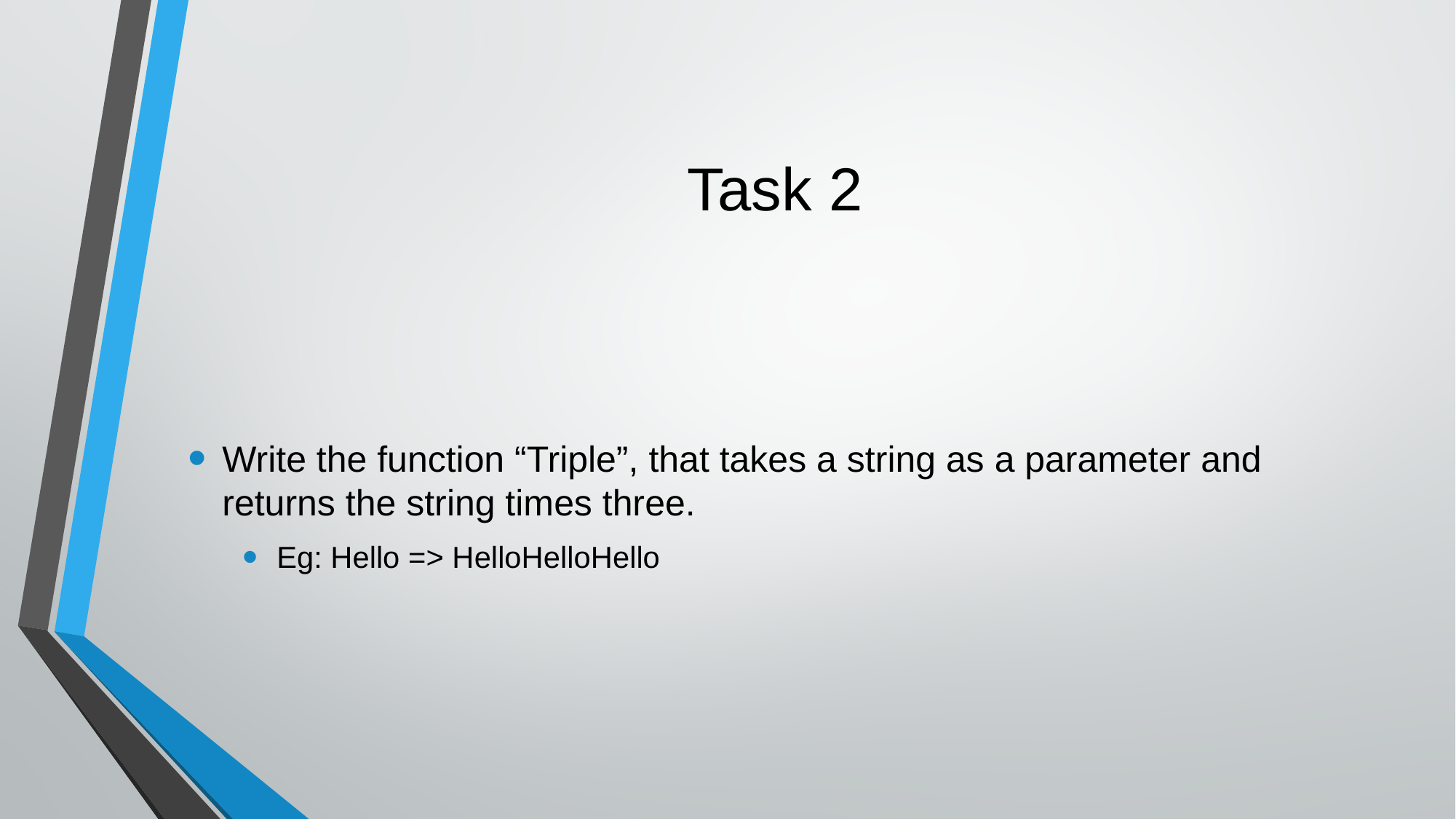

# Task 2
Write the function “Triple”, that takes a string as a parameter and returns the string times three.
Eg: Hello => HelloHelloHello